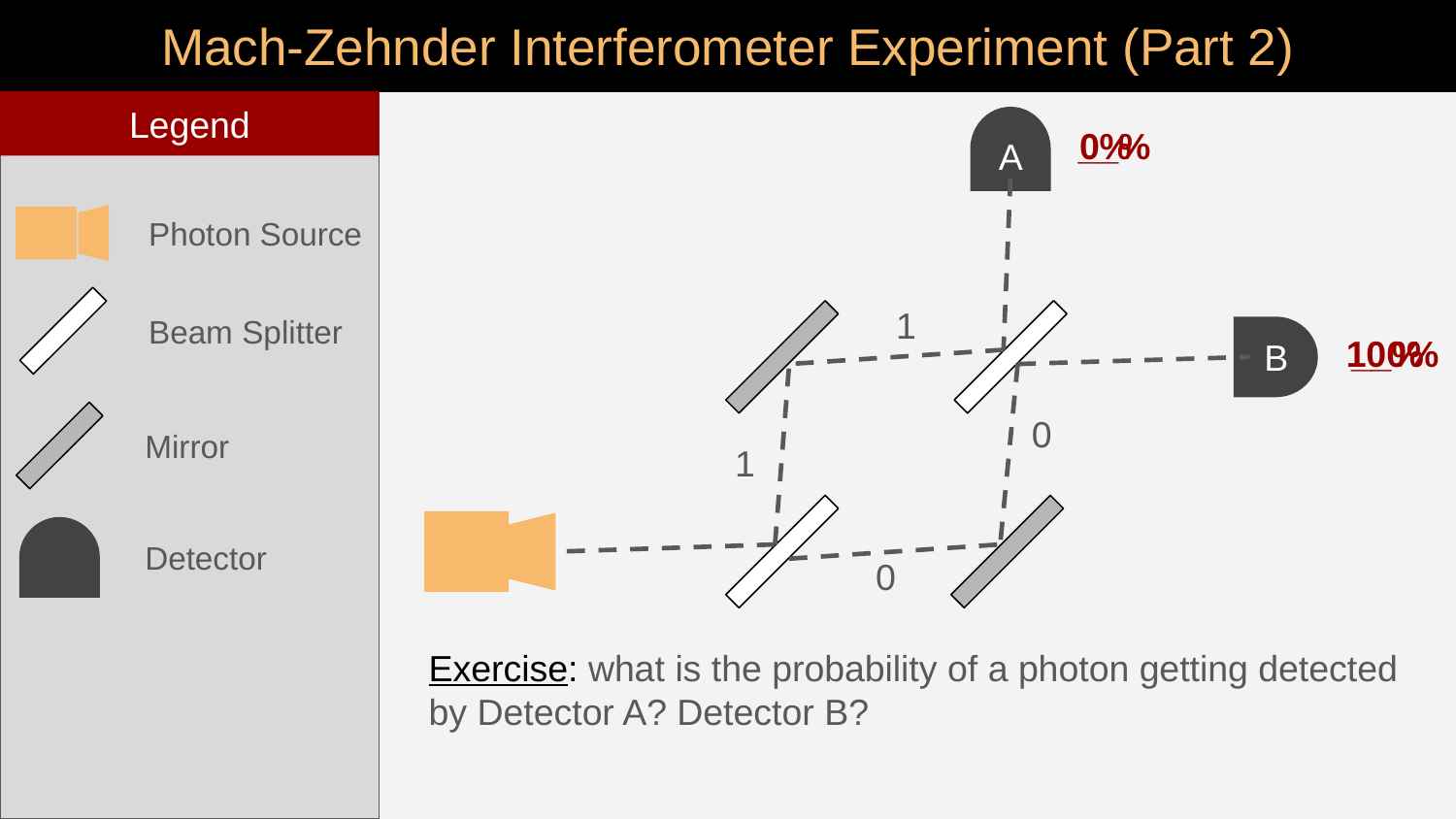

# Mach-Zehnder Interferometer Experiment (Part 2)

Legend

A
__%
0%

Photon Source

Beam Splitter
1

B
100%
__%
0

Mirror
1

Detector
0
Exercise: what is the probability of a photon getting detected by Detector A? Detector B?